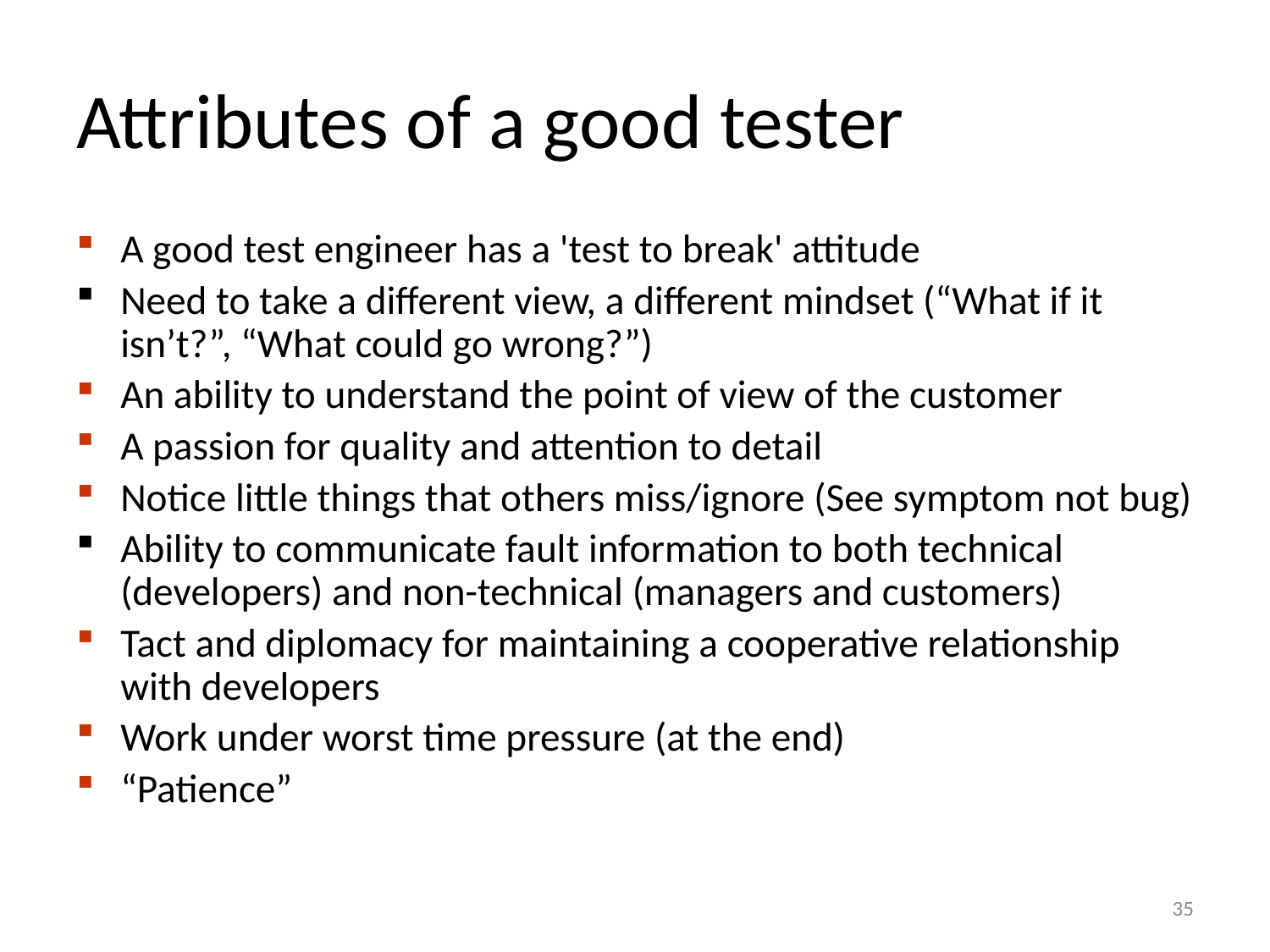

# Attributes of a good tester
A good test engineer has a 'test to break' attitude
Need to take a different view, a different mindset (“What if it isn’t?”, “What could go wrong?”)
An ability to understand the point of view of the customer
A passion for quality and attention to detail
Notice little things that others miss/ignore (See symptom not bug)
Ability to communicate fault information to both technical (developers) and non-technical (managers and customers)
Tact and diplomacy for maintaining a cooperative relationship with developers
Work under worst time pressure (at the end)
“Patience”
35